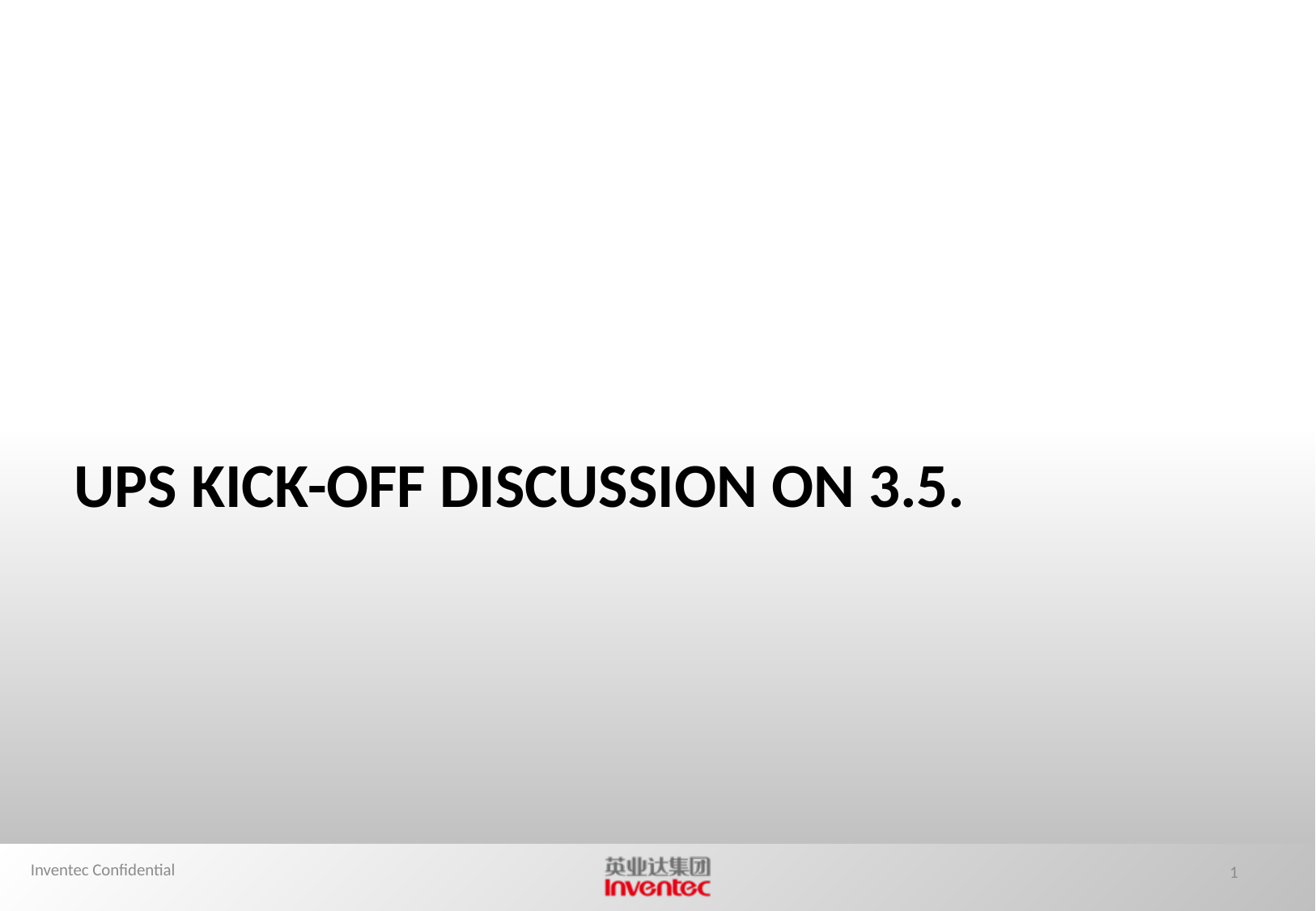

# UPS kick-off discussion on 3.5.
Inventec Confidential
1